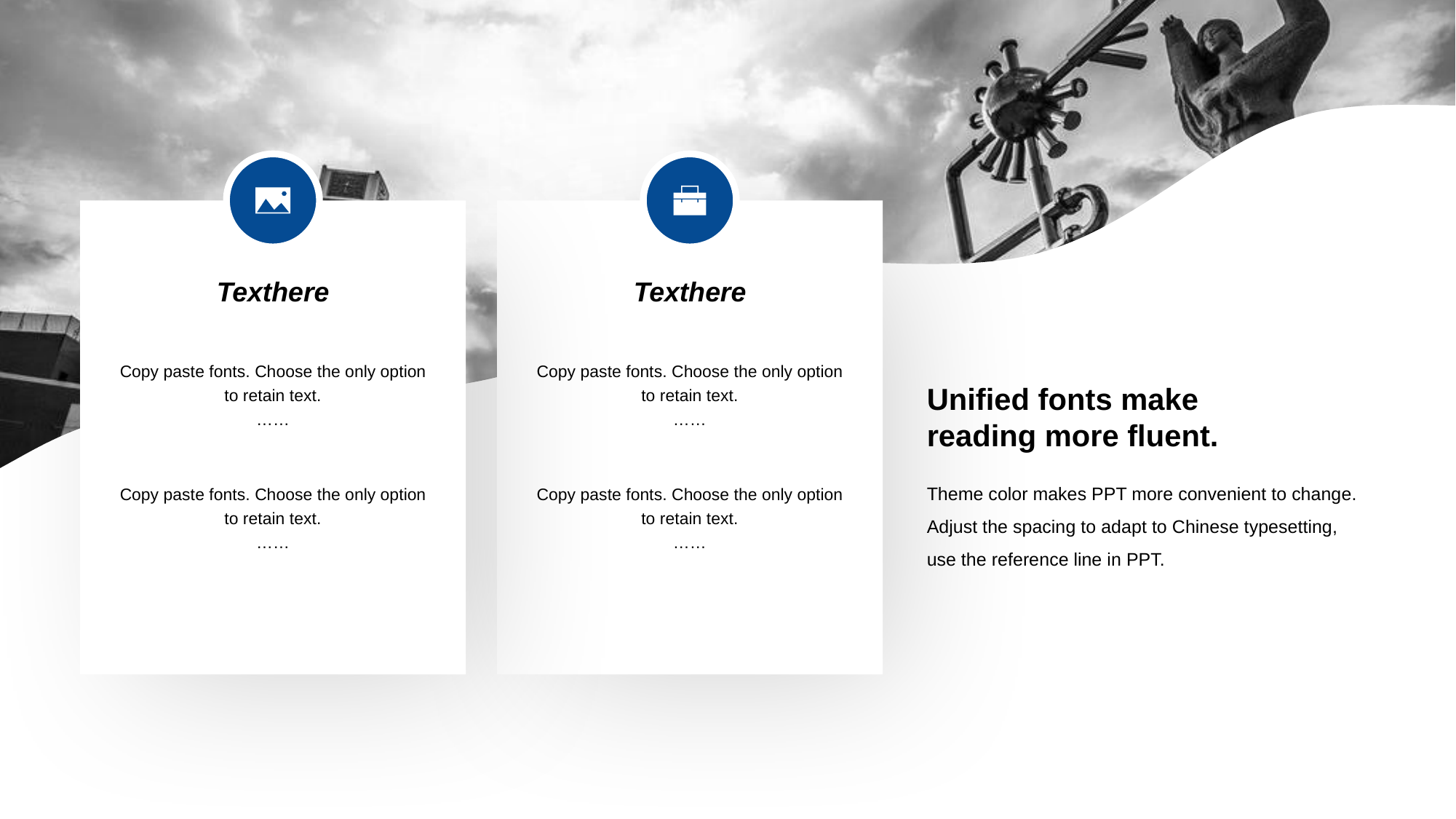

Texthere
Copy paste fonts. Choose the only option to retain text.
……
Copy paste fonts. Choose the only option to retain text.
……

Texthere
Copy paste fonts. Choose the only option to retain text.
……
Copy paste fonts. Choose the only option to retain text.
……
Unified fonts make
reading more fluent.
Theme color makes PPT more convenient to change.
Adjust the spacing to adapt to Chinese typesetting, use the reference line in PPT.